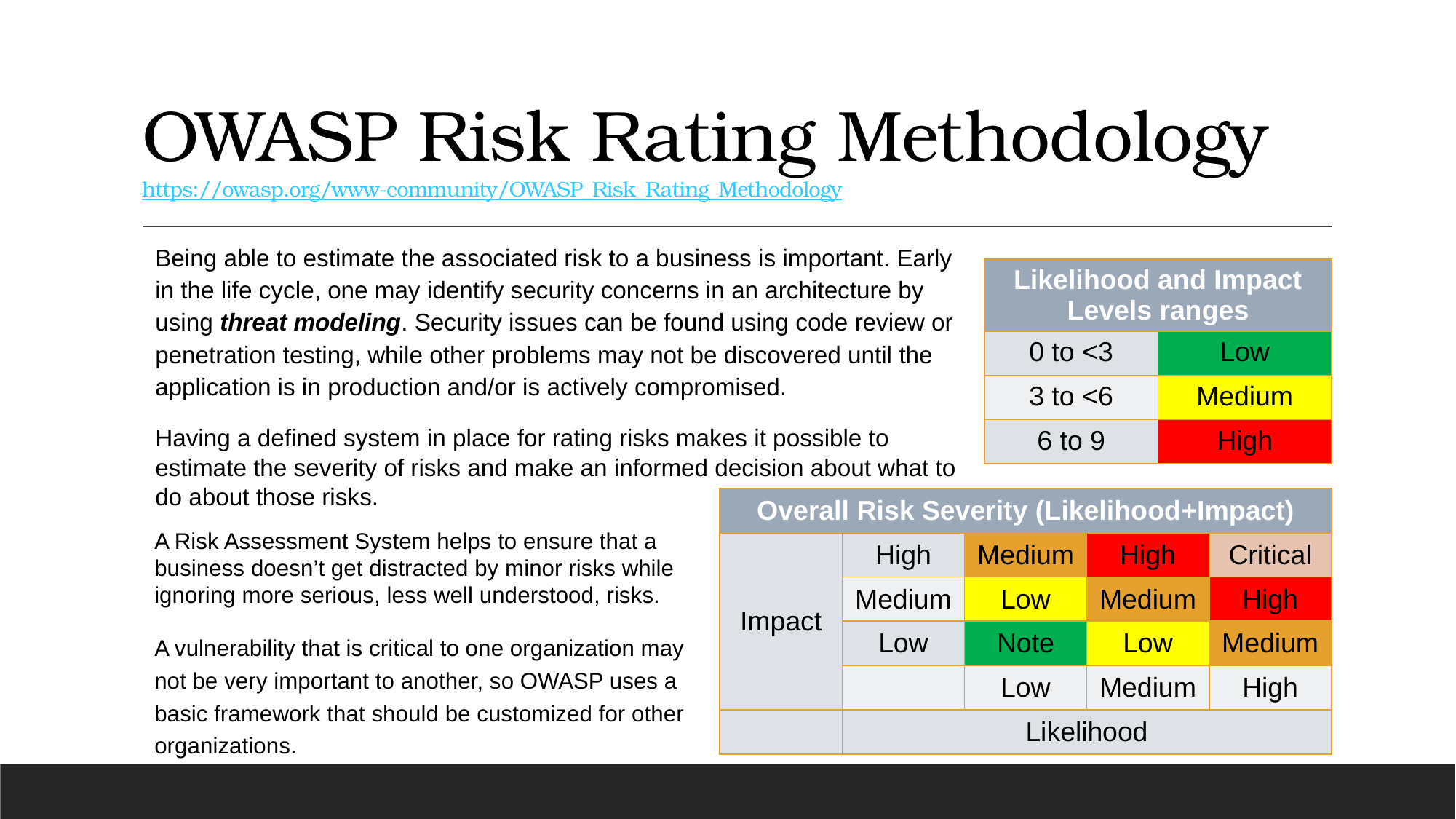

# OWASP Risk Rating Methodology https://owasp.org/www-community/OWASP_Risk_Rating_Methodology
Being able to estimate the associated risk to a business is important. Early in the life cycle, one may identify security concerns in an architecture by using threat modeling. Security issues can be found using code review or penetration testing, while other problems may not be discovered until the application is in production and/or is actively compromised.
Having a defined system in place for rating risks makes it possible to estimate the severity of risks and make an informed decision about what to do about those risks.
| Likelihood and Impact Levels ranges |  |
| --- | --- |
| 0 to <3 | Low |
| 3 to <6 | Medium |
| 6 to 9 | High |
| Overall Risk Severity (Likelihood+Impact) |  |  |  |  |
| --- | --- | --- | --- | --- |
| Impact | High | Medium | High | Critical |
|  | Medium | Low | Medium | High |
|  | Low | Note | Low | Medium |
|  |  | Low | Medium | High |
|  | Likelihood |  |  |  |
A Risk Assessment System helps to ensure that a business doesn’t get distracted by minor risks while ignoring more serious, less well understood, risks.
A vulnerability that is critical to one organization may not be very important to another, so OWASP uses a basic framework that should be customized for other organizations.